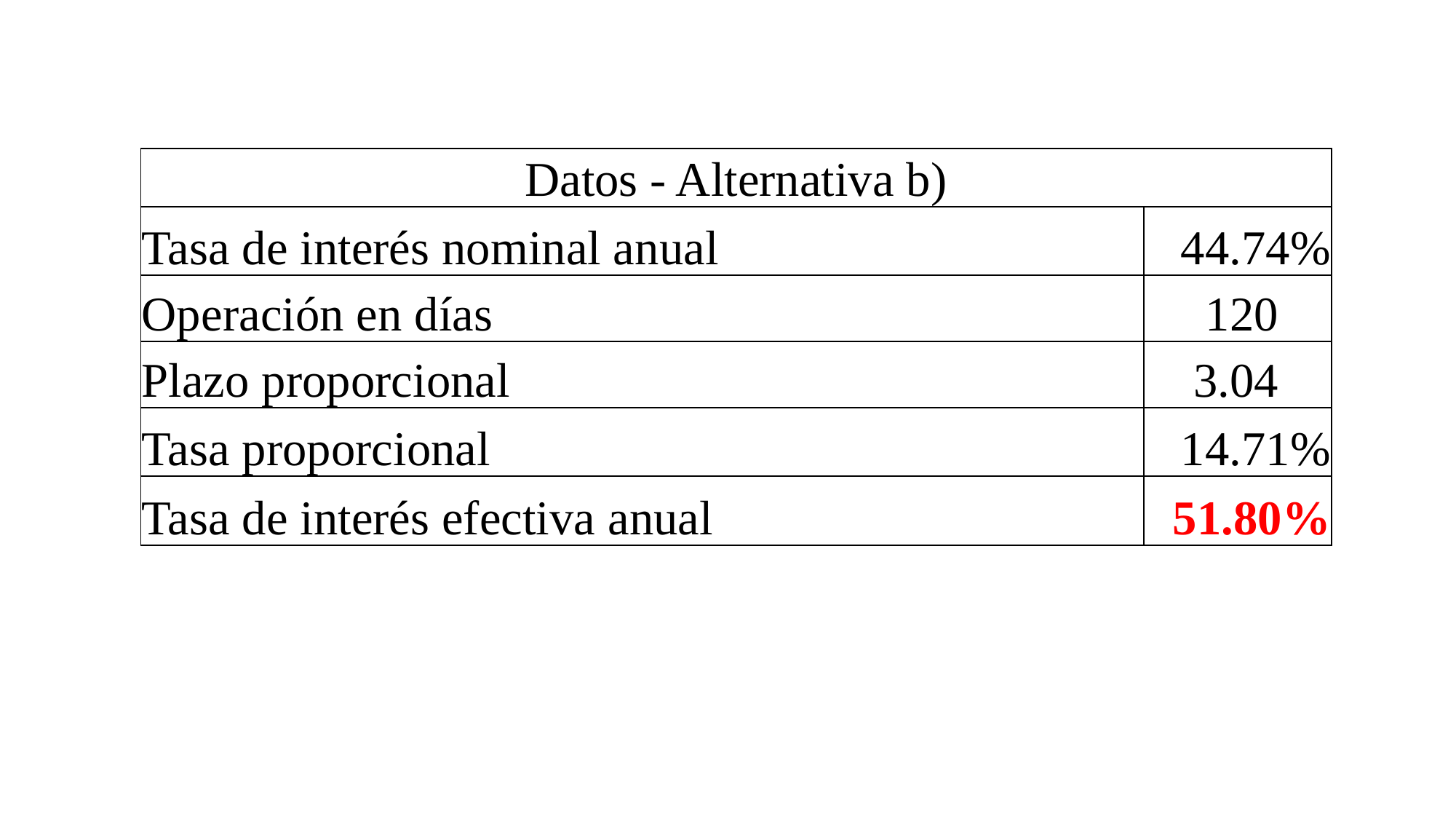

| Datos - Alternativa b) |  |
| --- | --- |
| Tasa de interés nominal anual | 44.74% |
| Operación en días | 120 |
| Plazo proporcional | 3.04 |
| Tasa proporcional | 14.71% |
| Tasa de interés efectiva anual | 51.80% |